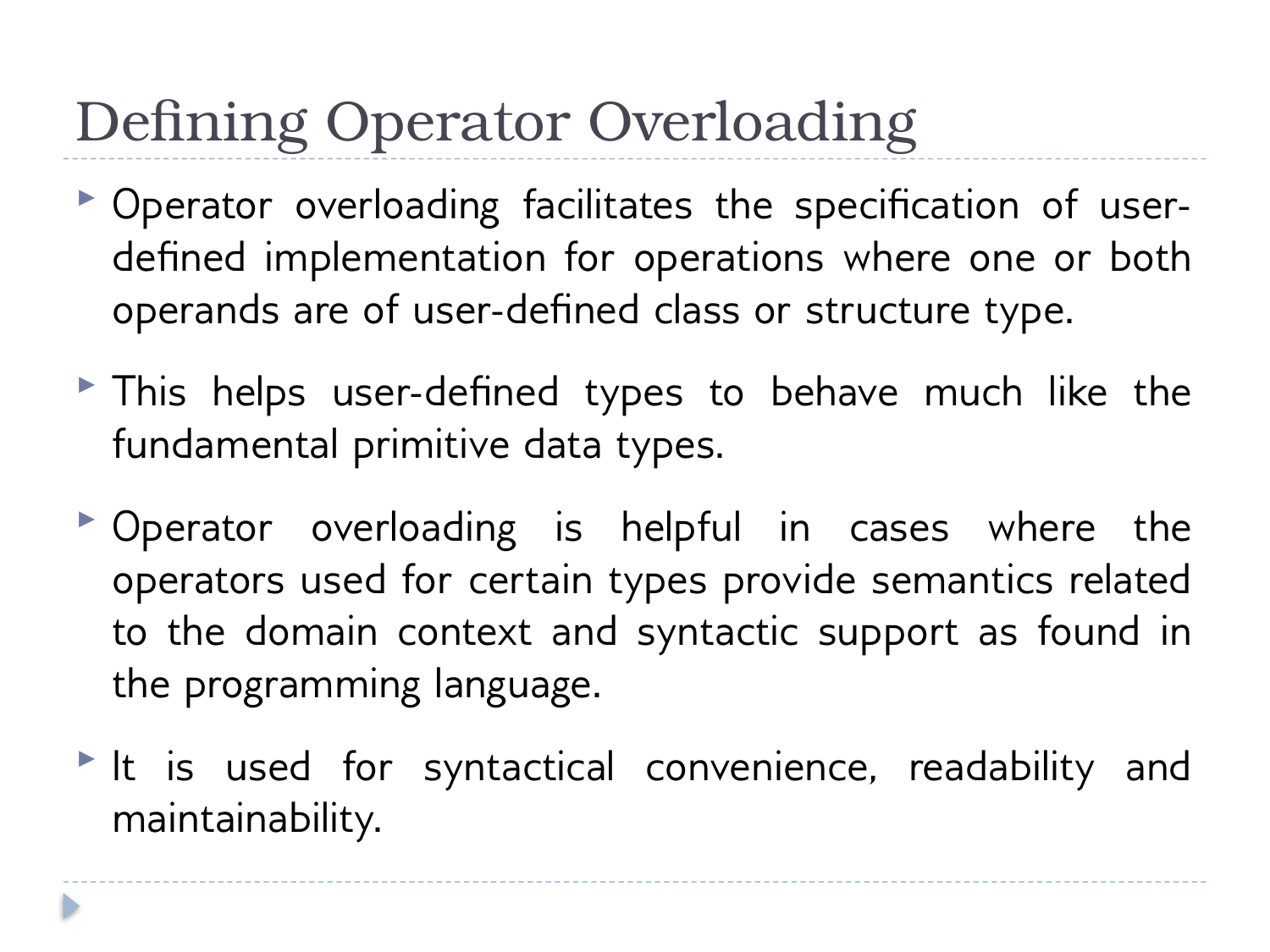

# Defining Operator Overloading
Operator overloading facilitates the specification of user-defined implementation for operations where one or both operands are of user-defined class or structure type.
This helps user-defined types to behave much like the fundamental primitive data types.
Operator overloading is helpful in cases where the operators used for certain types provide semantics related to the domain context and syntactic support as found in the programming language.
It is used for syntactical convenience, readability and maintainability.